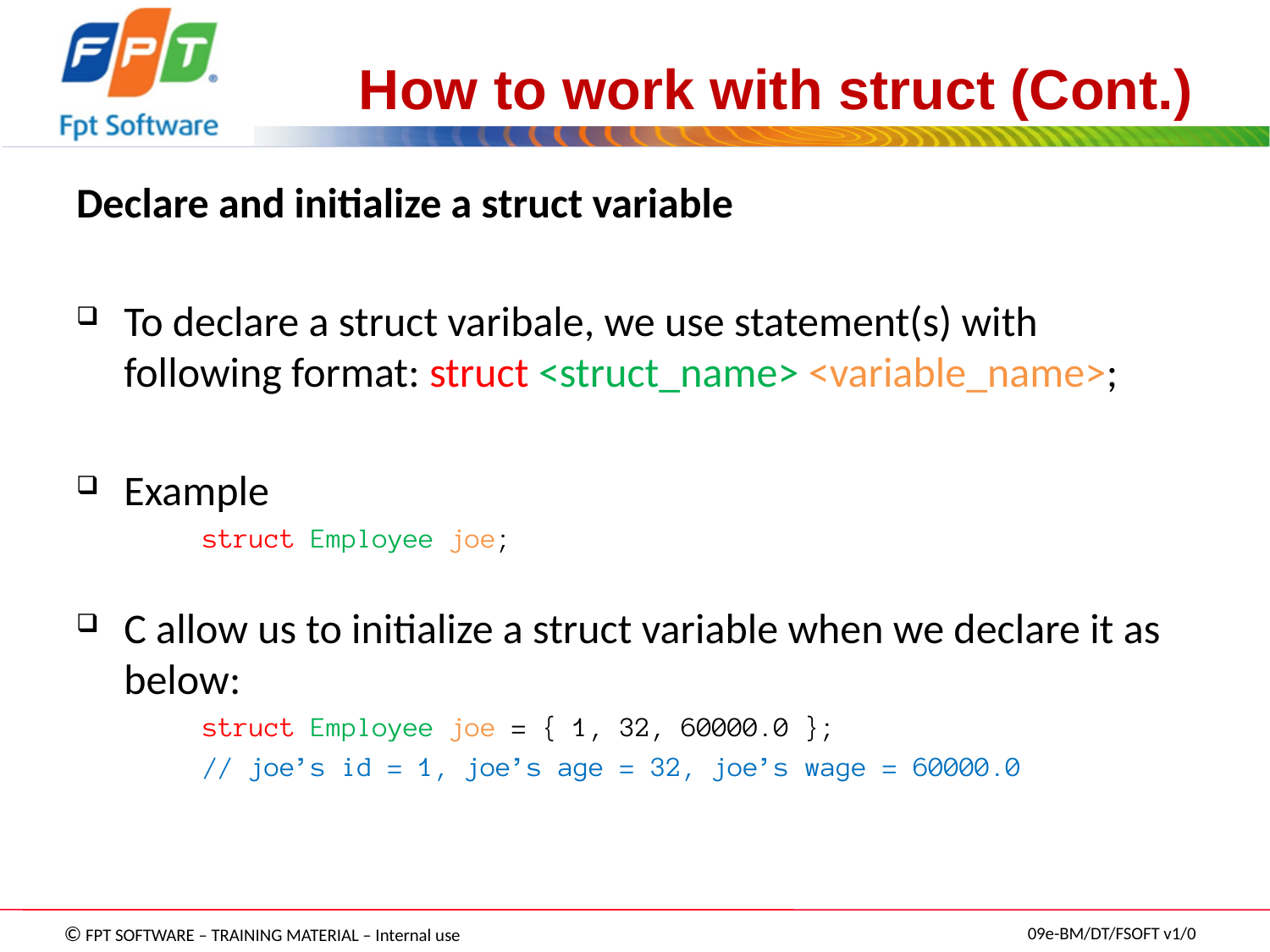

# How to work with struct (Cont.)
Declare and initialize a struct variable

To declare a struct varibale, we use statement(s) with following format: struct <struct_name> <variable_name>;

Example
	struct Employee joe;

C allow us to initialize a struct variable when we declare it as below:
	struct Employee joe = { 1, 32, 60000.0 };
	// joe’s id = 1, joe’s age = 32, joe’s wage = 60000.0